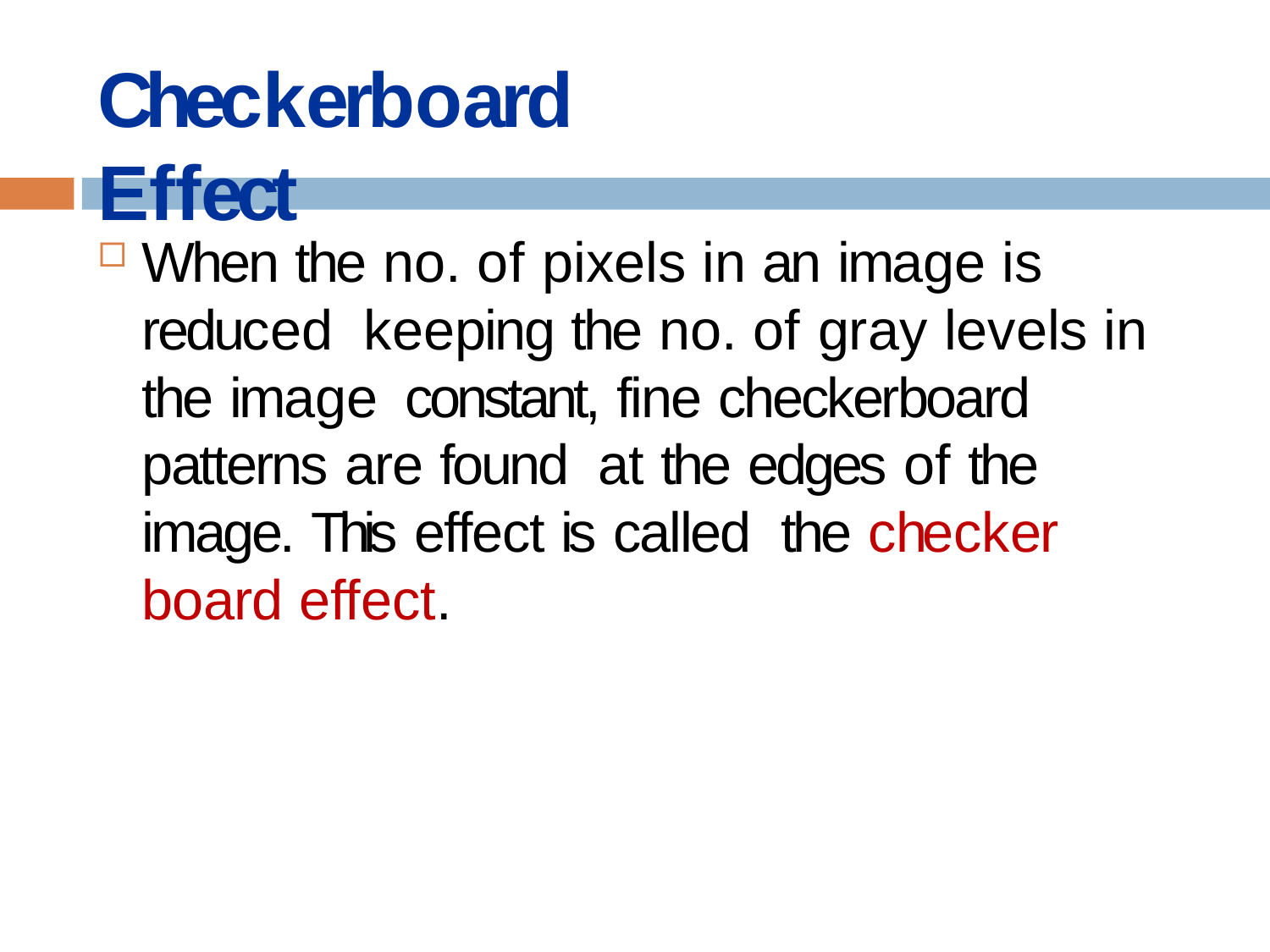

# Checkerboard Effect
When the no. of pixels in an image is reduced  keeping the no. of gray levels in the image  constant, fine checkerboard patterns are found  at the edges of the image. This effect is called  the checker board effect.